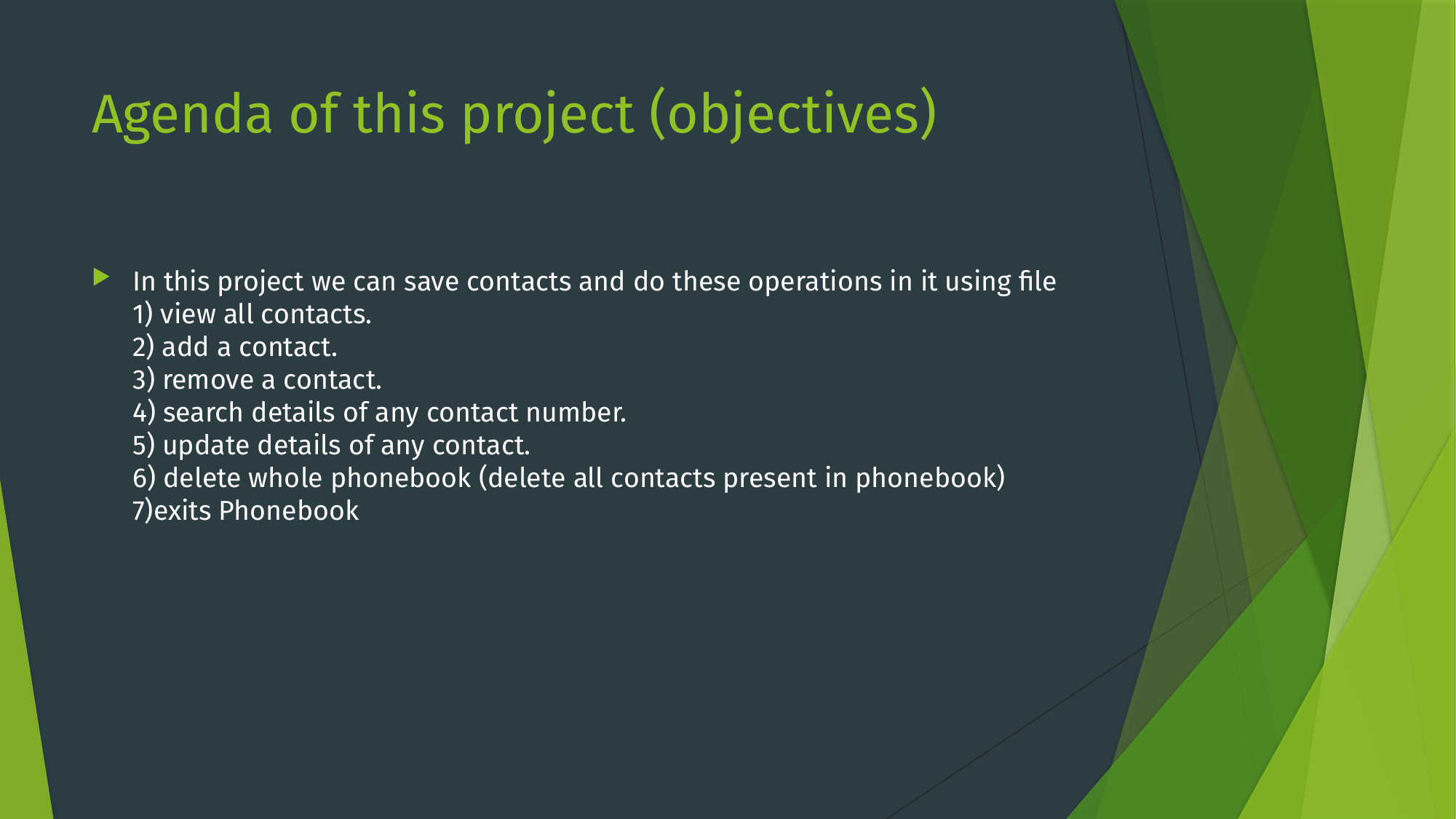

# Agenda of this project (objectives)
In this project we can save contacts and do these operations in it using file
1) view all contacts.
2) add a contact.
3) remove a contact.
4) search details of any contact number.
5) update details of any contact.
6) delete whole phonebook (delete all contacts present in phonebook)
7)exits Phonebook